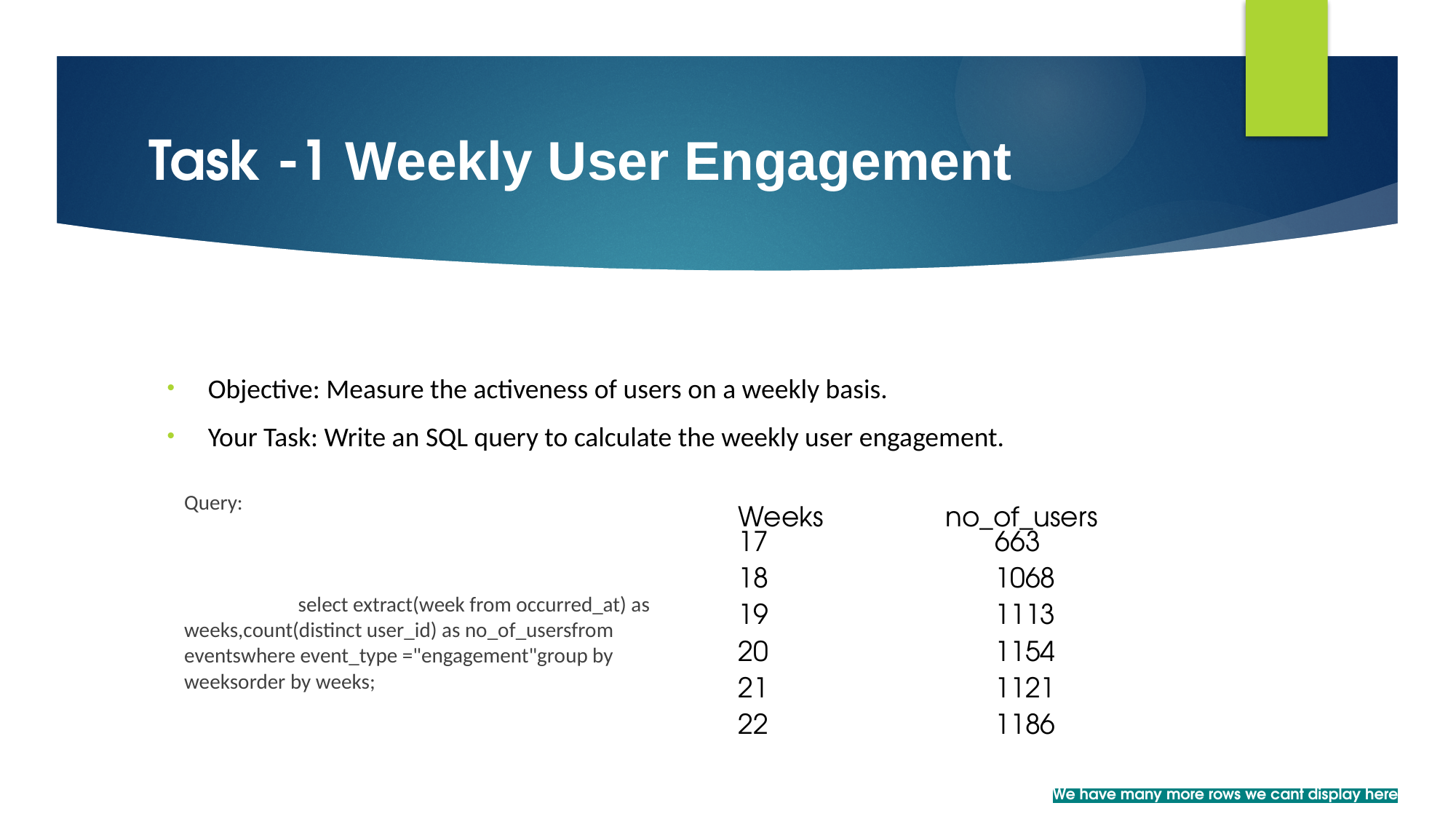

# Task -1 Weekly User Engagement
Objective: Measure the activeness of users on a weekly basis.
Your Task: Write an SQL query to calculate the weekly user engagement.

Query: 																	 select extract(week from occurred_at) as weeks,count(distinct user_id) as no_of_usersfrom eventswhere event_type ="engagement"group by weeksorder by weeks;
Weeks                no_of_users
| 17 | 663 |
| --- | --- |
| 18 | 1068 |
| 19 | 1113 |
| 20 | 1154 |
| 21 | 1121 |
| 22 | 1186 |
We have many more rows we cant display here